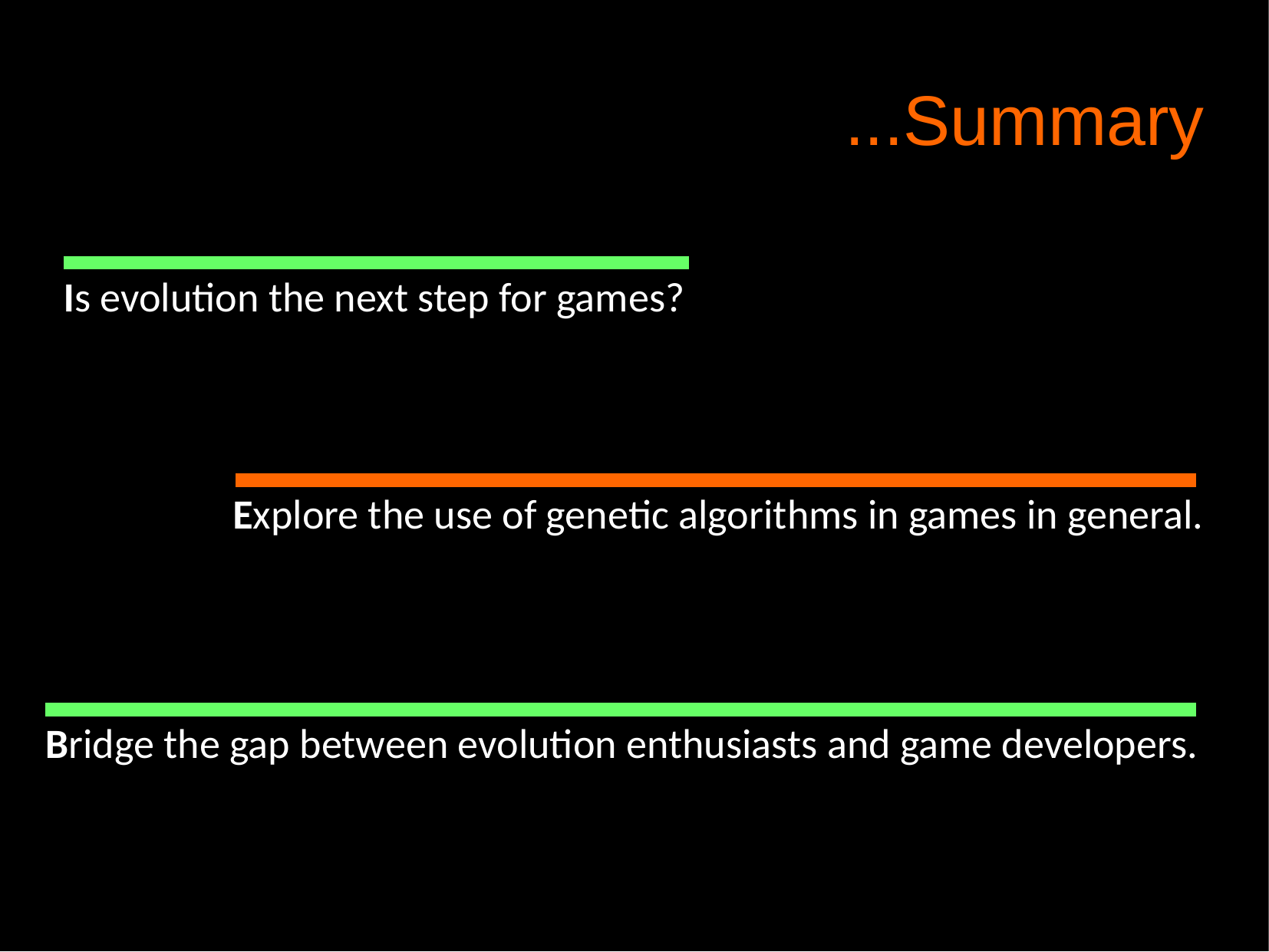

# ...Summary
Is evolution the next step for games?
Explore the use of genetic algorithms in games in general.
Bridge the gap between evolution enthusiasts and game developers.